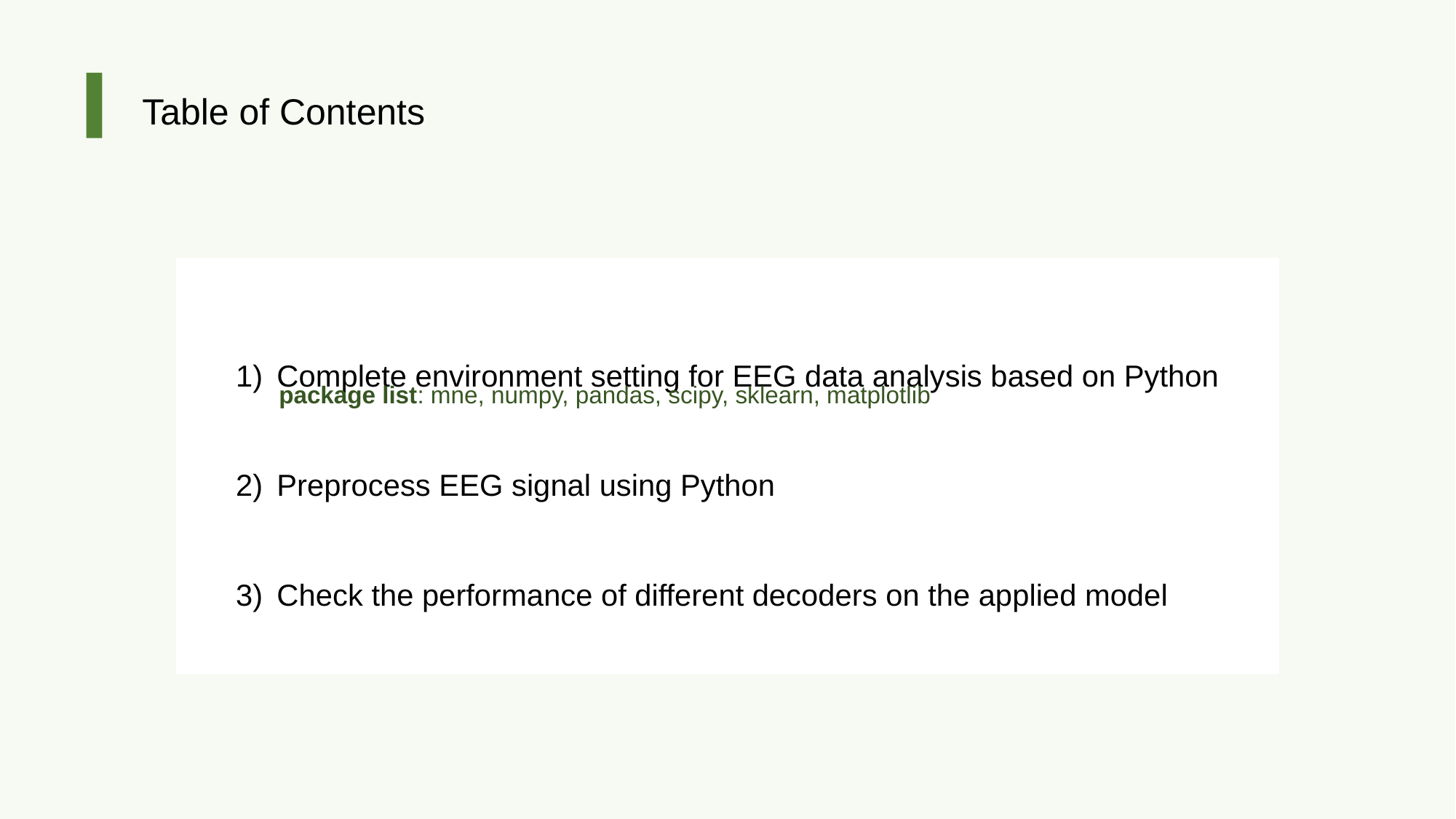

Table of Contents

Complete environment setting for EEG data analysis based on Python
Preprocess EEG signal using Python
Check the performance of different decoders on the applied model
package list: mne, numpy, pandas, scipy, sklearn, matplotlib